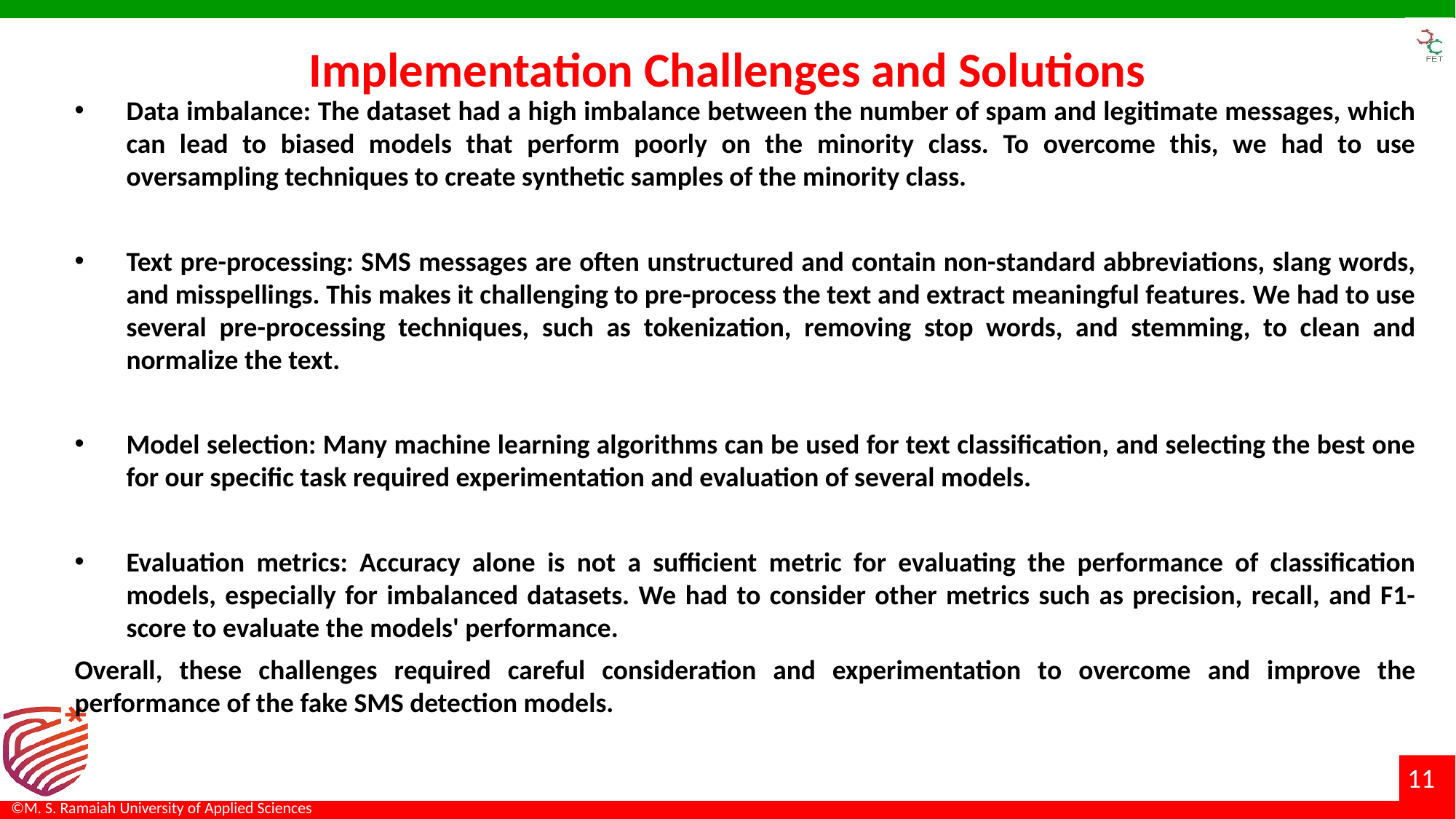

# Implementation Challenges and Solutions
Data imbalance: The dataset had a high imbalance between the number of spam and legitimate messages, which can lead to biased models that perform poorly on the minority class. To overcome this, we had to use oversampling techniques to create synthetic samples of the minority class.

Text pre-processing: SMS messages are often unstructured and contain non-standard abbreviations, slang words, and misspellings. This makes it challenging to pre-process the text and extract meaningful features. We had to use several pre-processing techniques, such as tokenization, removing stop words, and stemming, to clean and normalize the text.

Model selection: Many machine learning algorithms can be used for text classification, and selecting the best one for our specific task required experimentation and evaluation of several models.

Evaluation metrics: Accuracy alone is not a sufficient metric for evaluating the performance of classification models, especially for imbalanced datasets. We had to consider other metrics such as precision, recall, and F1-score to evaluate the models' performance.
Overall, these challenges required careful consideration and experimentation to overcome and improve the performance of the fake SMS detection models.